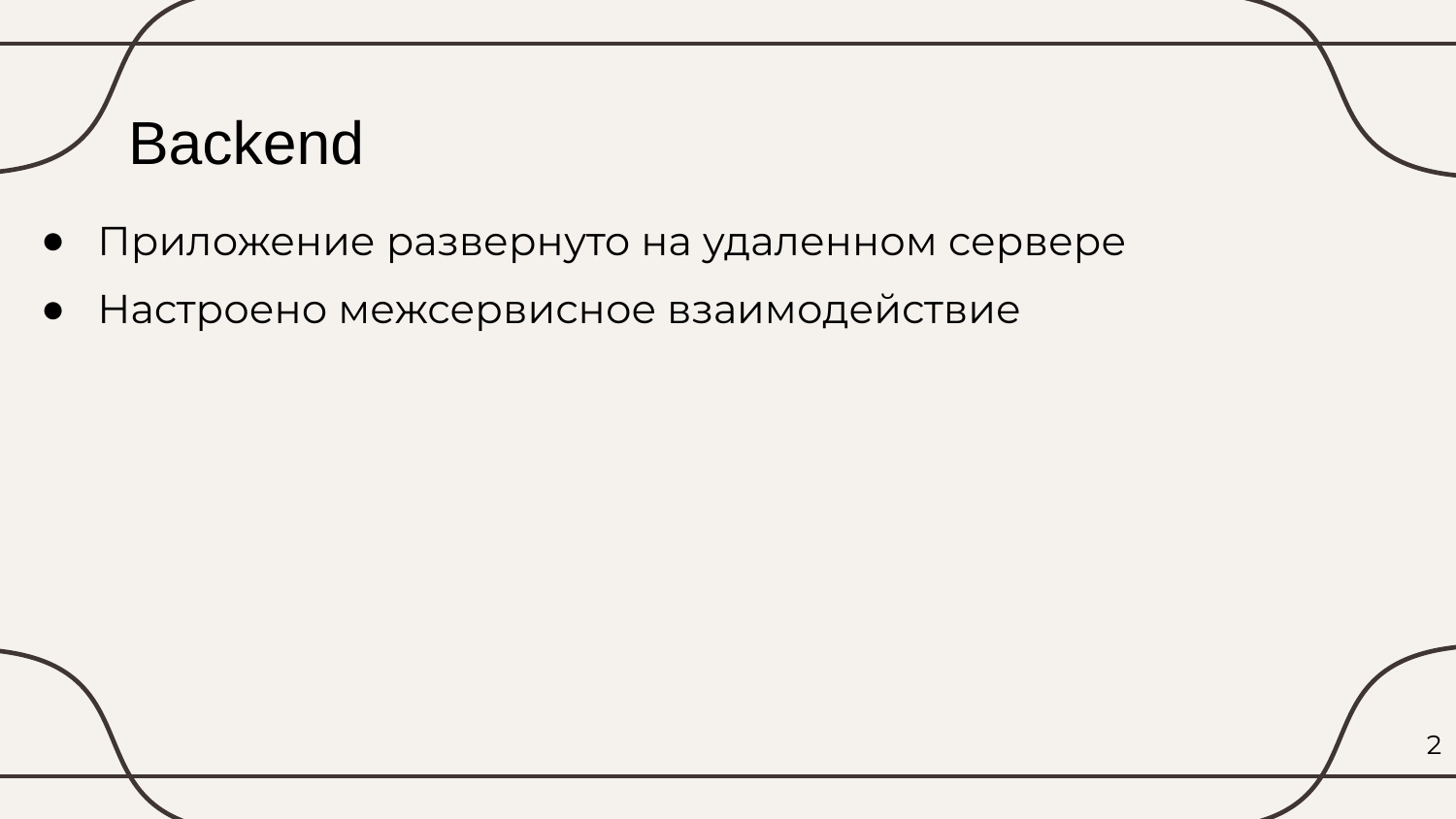

Backend
Приложение развернуто на удаленном сервере
Настроено межсервисное взаимодействие
2